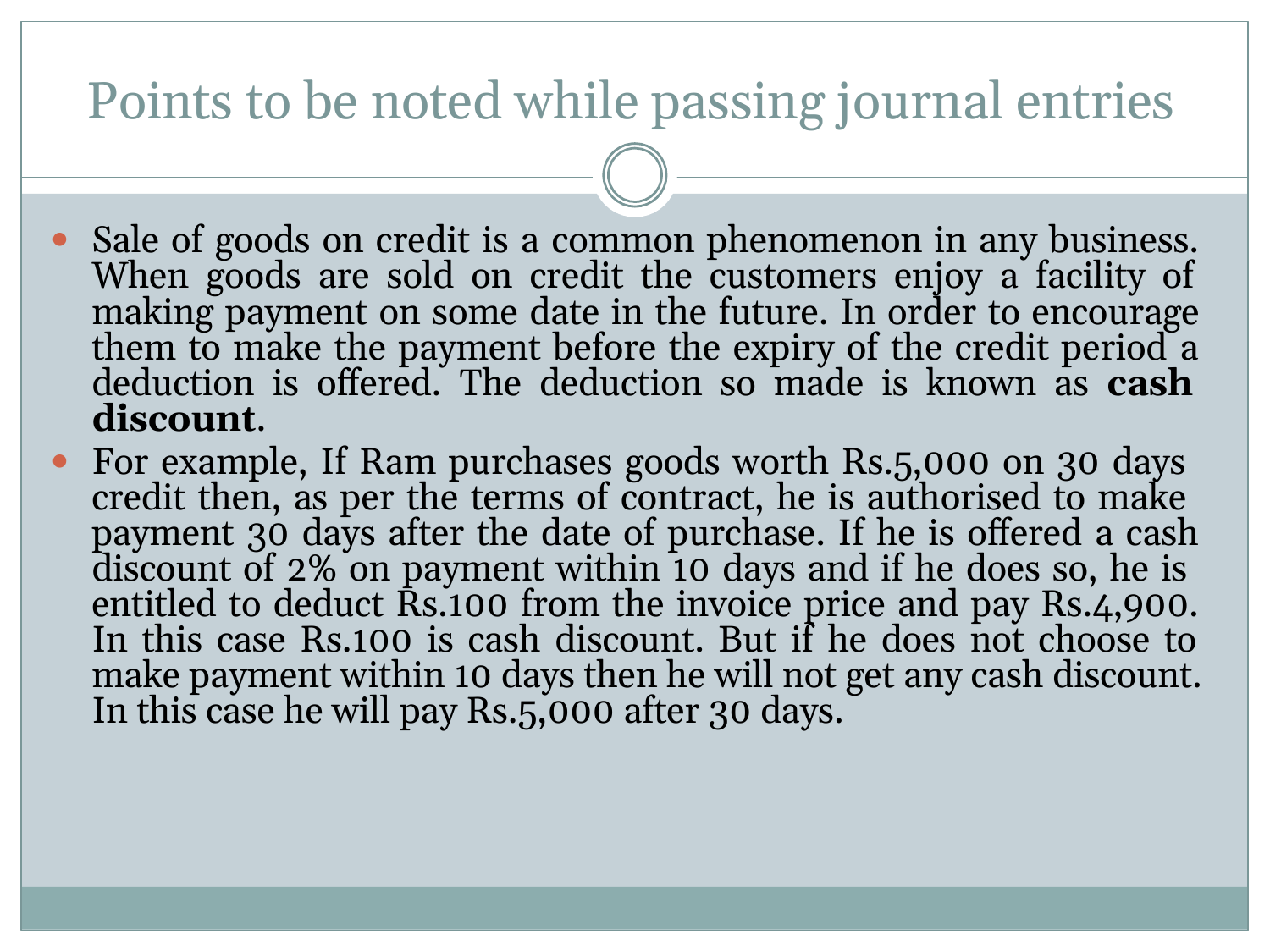

# Points to be noted while passing journal entries
Sale of goods on credit is a common phenomenon in any business.  When goods are sold on credit the customers enjoy a facility of  making payment on some date in the future. In order to encourage  them to make the payment before the expiry of the credit period a  deduction is offered. The deduction so made is known as cash  discount.
For example, If Ram purchases goods worth Rs.5,000 on 30 days   credit then, as per the terms of contract, he is authorised to make   payment 30 days after the date of purchase. If he is offered a cash  discount of 2% on payment within 10 days and if he does so, he is   entitled to deduct Rs.100 from the invoice price and pay Rs.4,900.  In this case Rs.100 is cash discount. But if he does not choose to  make payment within 10 days then he will not get any cash discount.  In this case he will pay Rs.5,000 after 30 days.